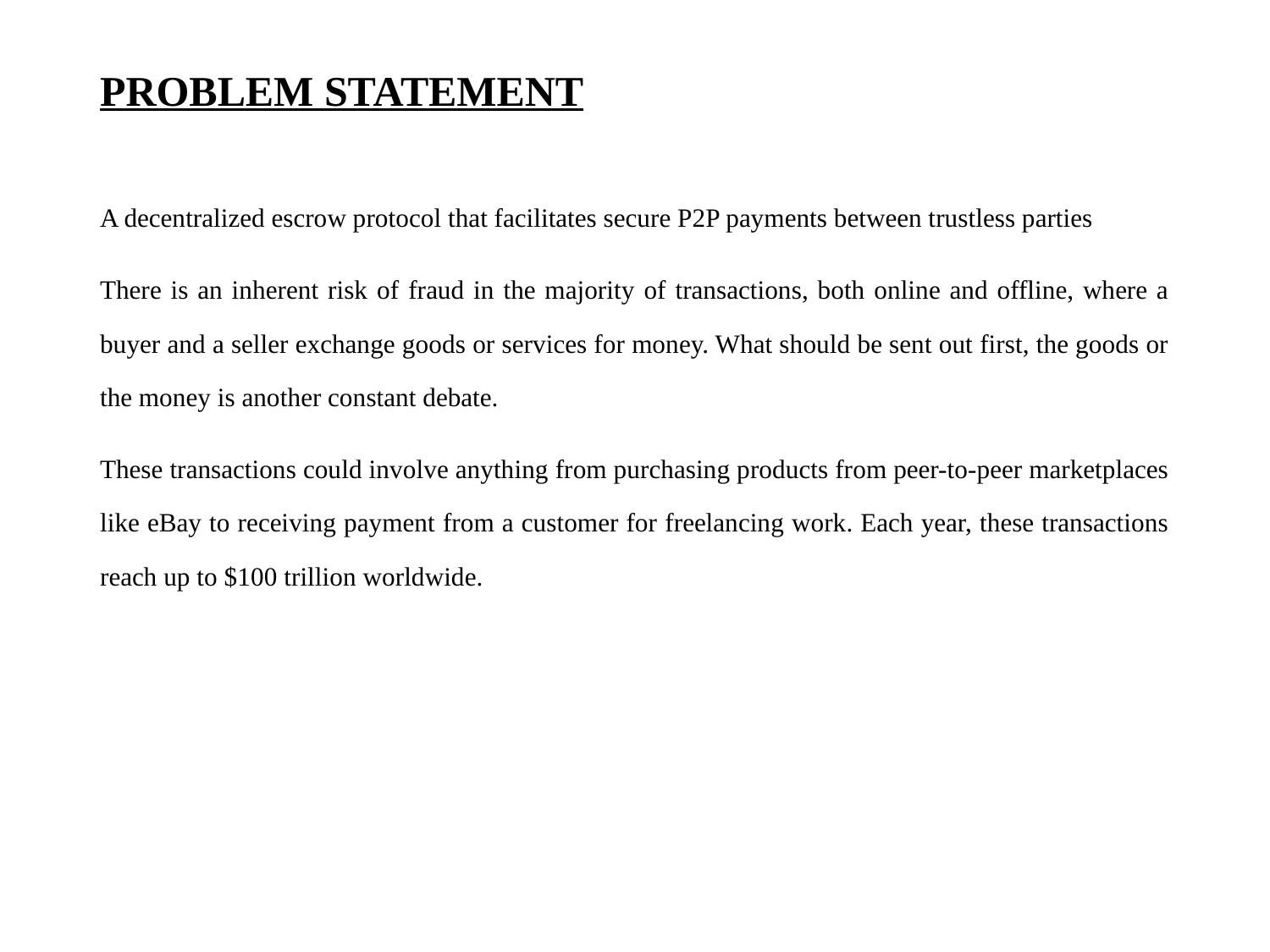

# PROBLEM STATEMENT
A decentralized escrow protocol that facilitates secure P2P payments between trustless parties
There is an inherent risk of fraud in the majority of transactions, both online and offline, where a buyer and a seller exchange goods or services for money. What should be sent out first, the goods or the money is another constant debate.
These transactions could involve anything from purchasing products from peer-to-peer marketplaces like eBay to receiving payment from a customer for freelancing work. Each year, these transactions reach up to $100 trillion worldwide.